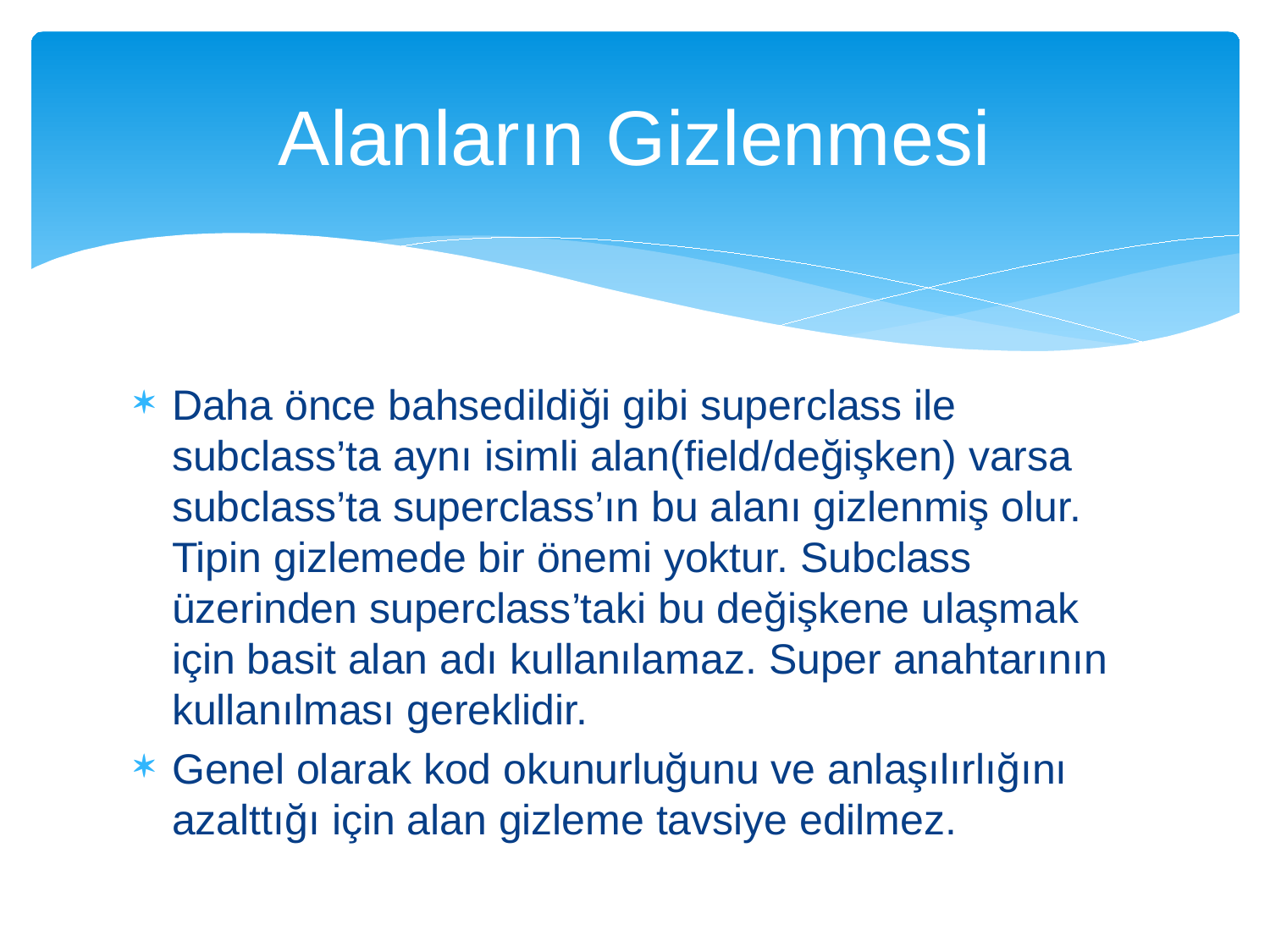

# Alanların Gizlenmesi
Daha önce bahsedildiği gibi superclass ile subclass’ta aynı isimli alan(field/değişken) varsa  subclass’ta superclass’ın bu alanı gizlenmiş olur. Tipin gizlemede bir önemi yoktur. Subclass üzerinden superclass’taki bu değişkene ulaşmak için basit alan adı kullanılamaz. Super anahtarının kullanılması gereklidir.
Genel olarak kod okunurluğunu ve anlaşılırlığını azalttığı için alan gizleme tavsiye edilmez.